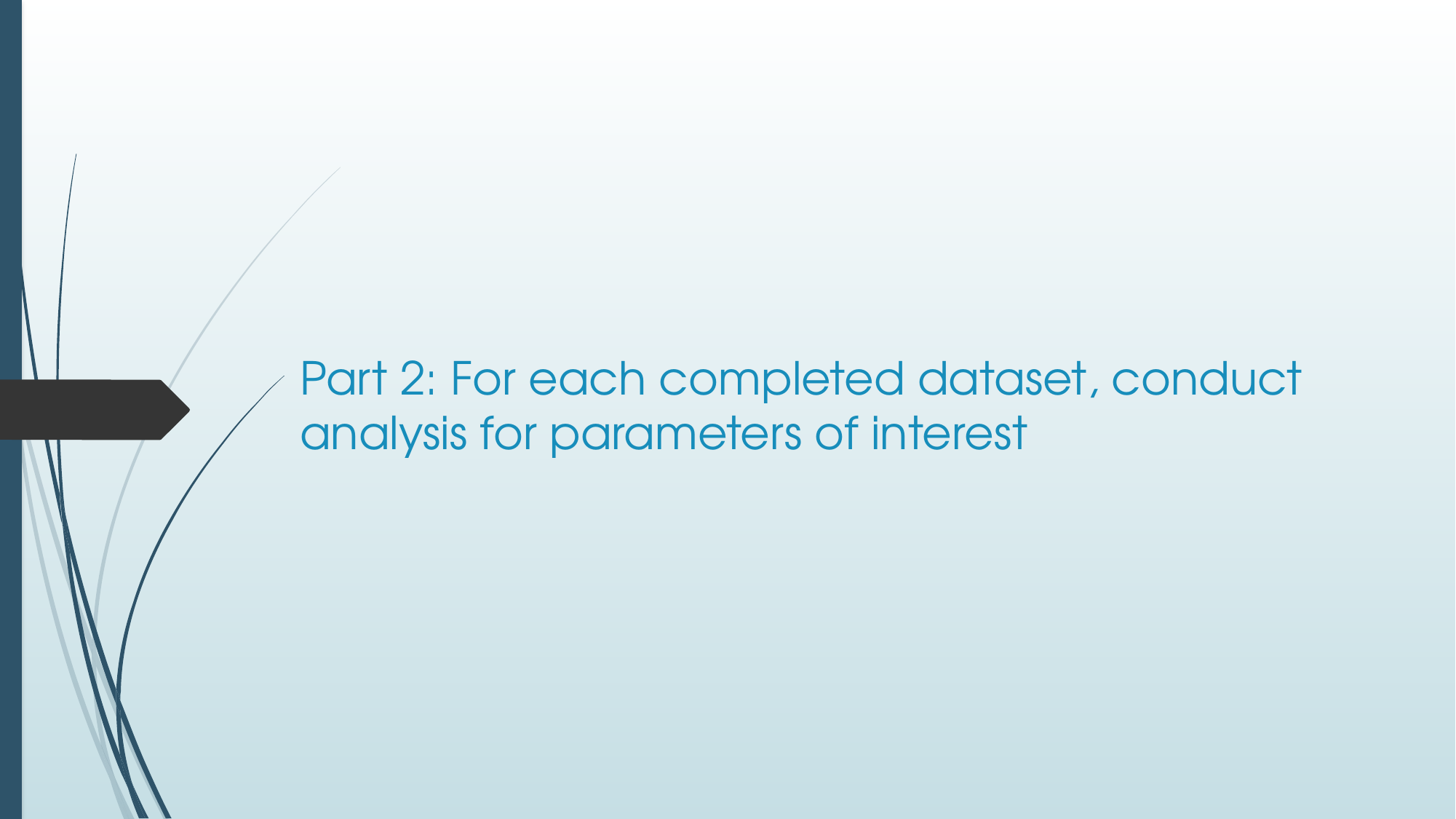

# Part 2: For each completed dataset, conduct analysis for parameters of interest